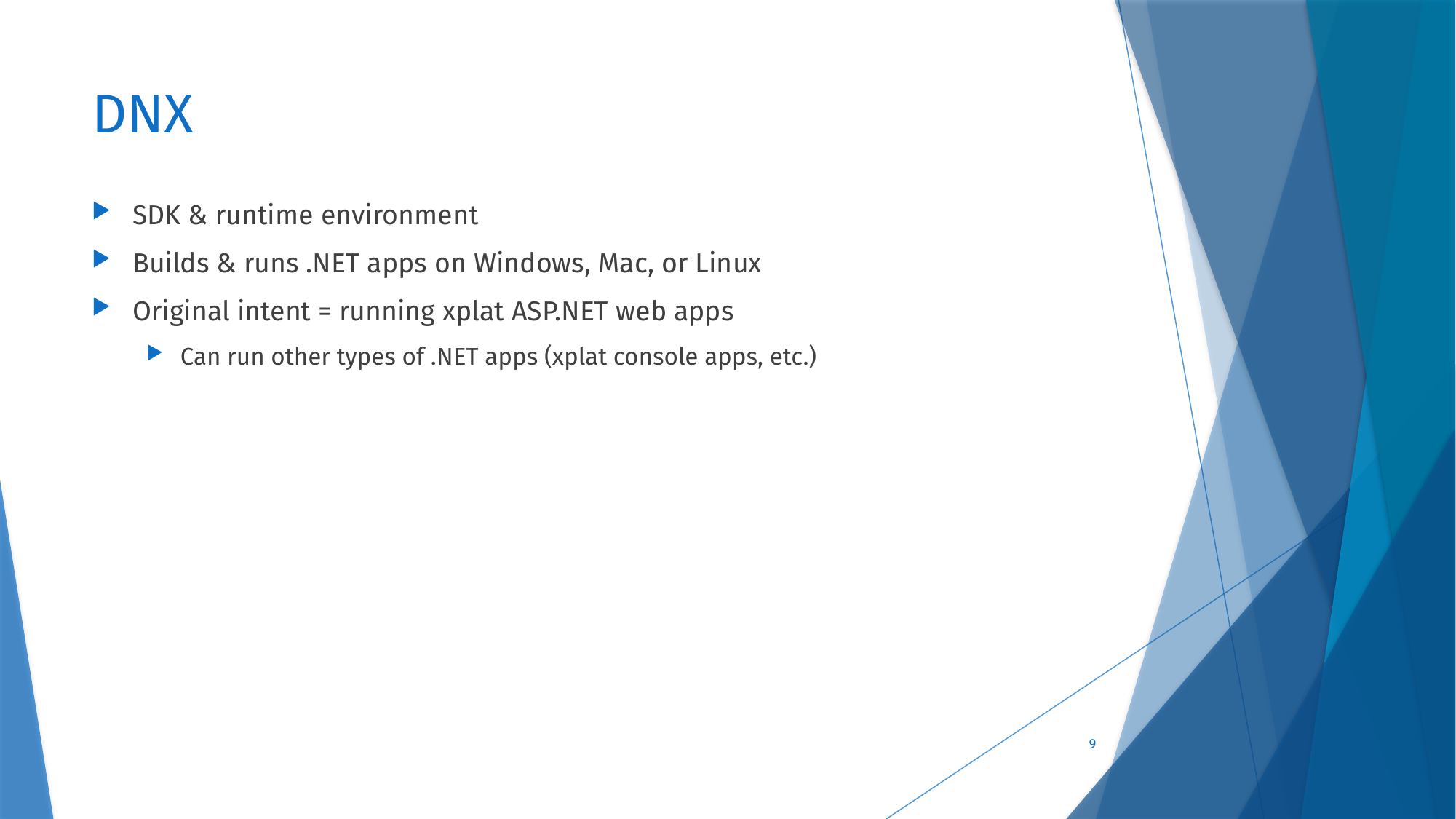

# DNX
SDK & runtime environment
Builds & runs .NET apps on Windows, Mac, or Linux
Original intent = running xplat ASP.NET web apps
Can run other types of .NET apps (xplat console apps, etc.)

9